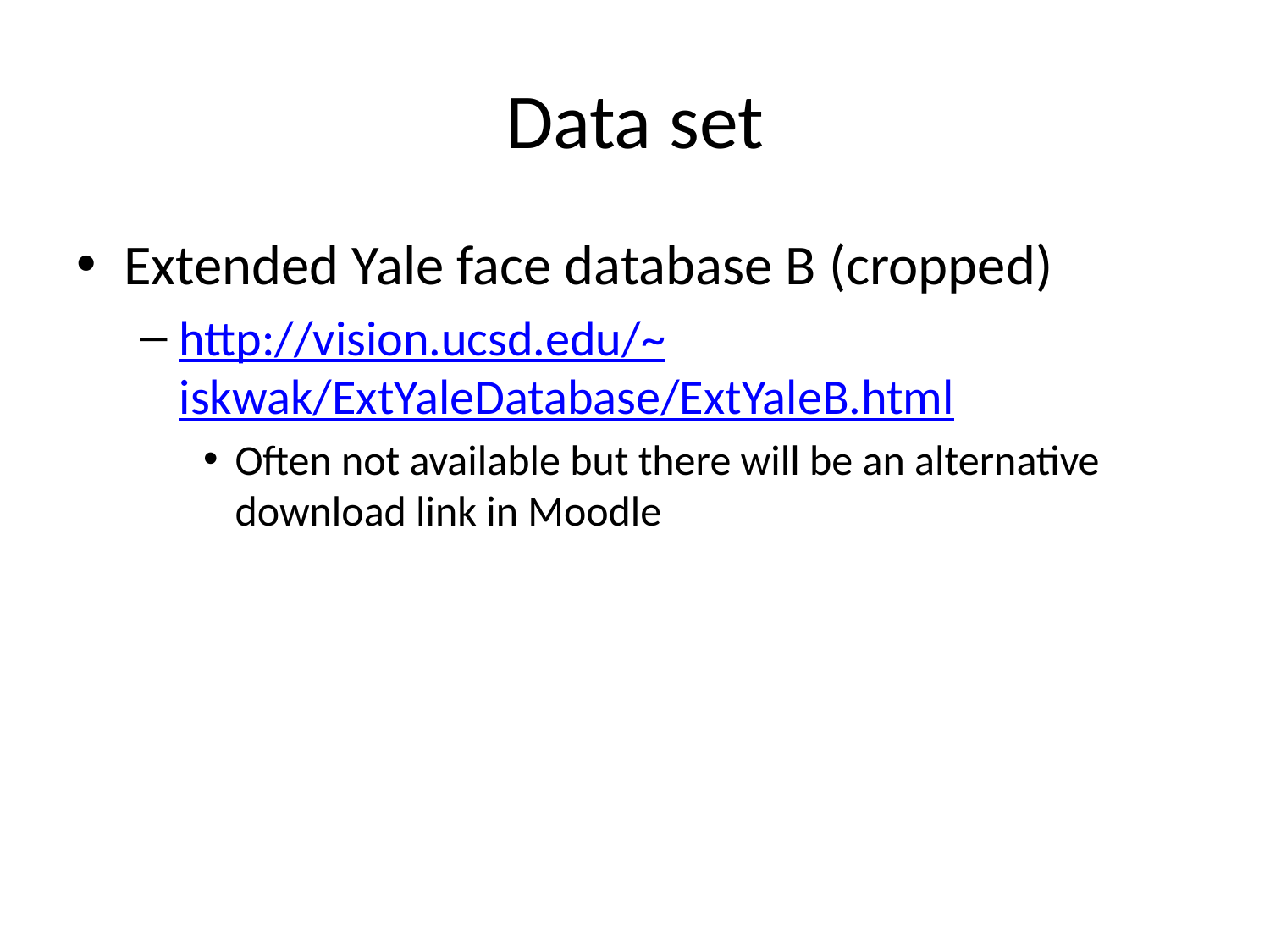

# Data set
Extended Yale face database B (cropped)
http://vision.ucsd.edu/~iskwak/ExtYaleDatabase/ExtYaleB.html
Often not available but there will be an alternative download link in Moodle